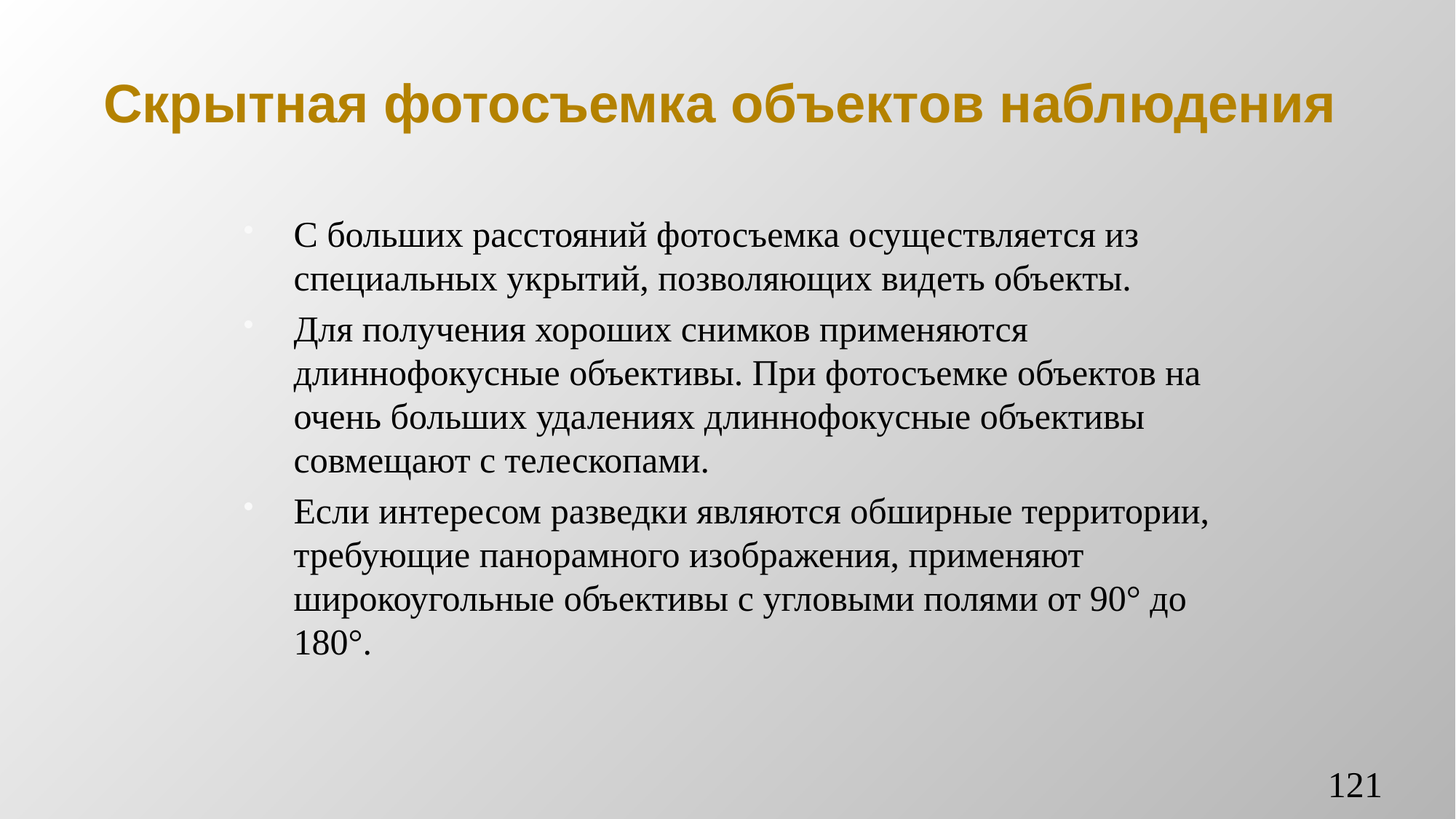

# Скрытная фотосъемка объектов наблюдения
С больших расстояний фотосъемка осуществляется из специальных укрытий, позволяющих видеть объекты.
Для получения хороших снимков применяются длиннофокусные объективы. При фотосъемке объектов на очень больших удалениях длиннофокусные объективы совмещают с телескопами.
Если интересом разведки являются обширные территории, требующие панорамного изображения, применяют широкоугольные объективы с угловыми полями от 90° до 180°.
121